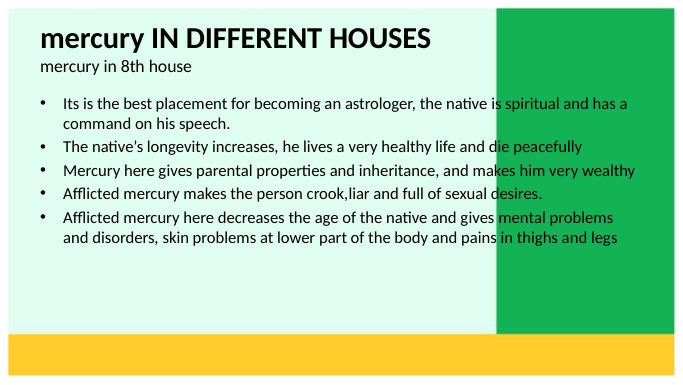

# mercury IN DIFFERENT HOUSES mercury in 8th house
Its is the best placement for becoming an astrologer, the native is spiritual and has a command on his speech.
The native’s longevity increases, he lives a very healthy life and die peacefully
Mercury here gives parental properties and inheritance, and makes him very wealthy
Afflicted mercury makes the person crook,liar and full of sexual desires.
Afflicted mercury here decreases the age of the native and gives mental problems and disorders, skin problems at lower part of the body and pains in thighs and legs